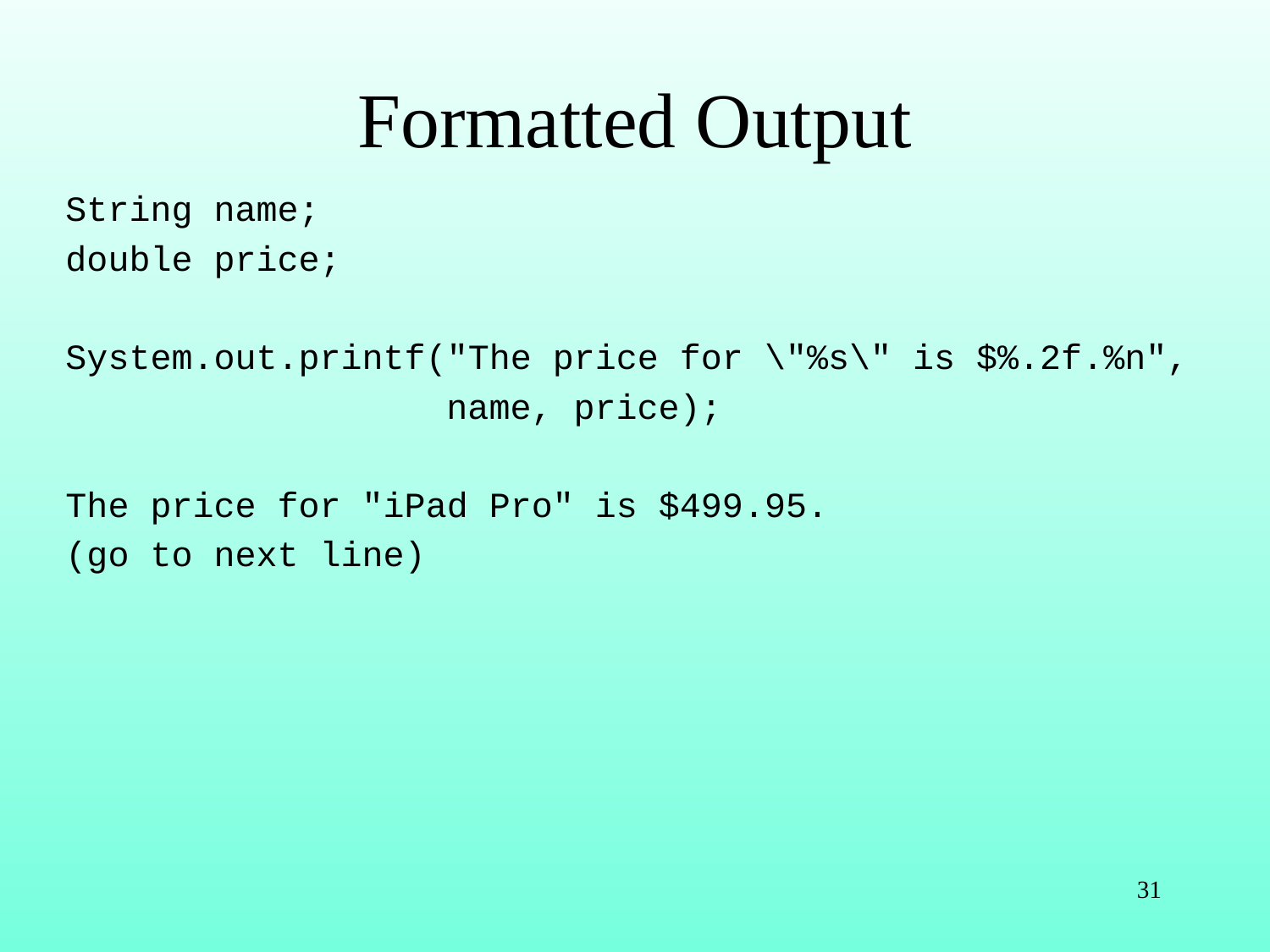

# Formatted Output
String name;
double price;

System.out.printf("The price for \"%s\" is $%.2f.%n",
                  name, price);

The price for "iPad Pro" is $499.95.
(go to next line)

31